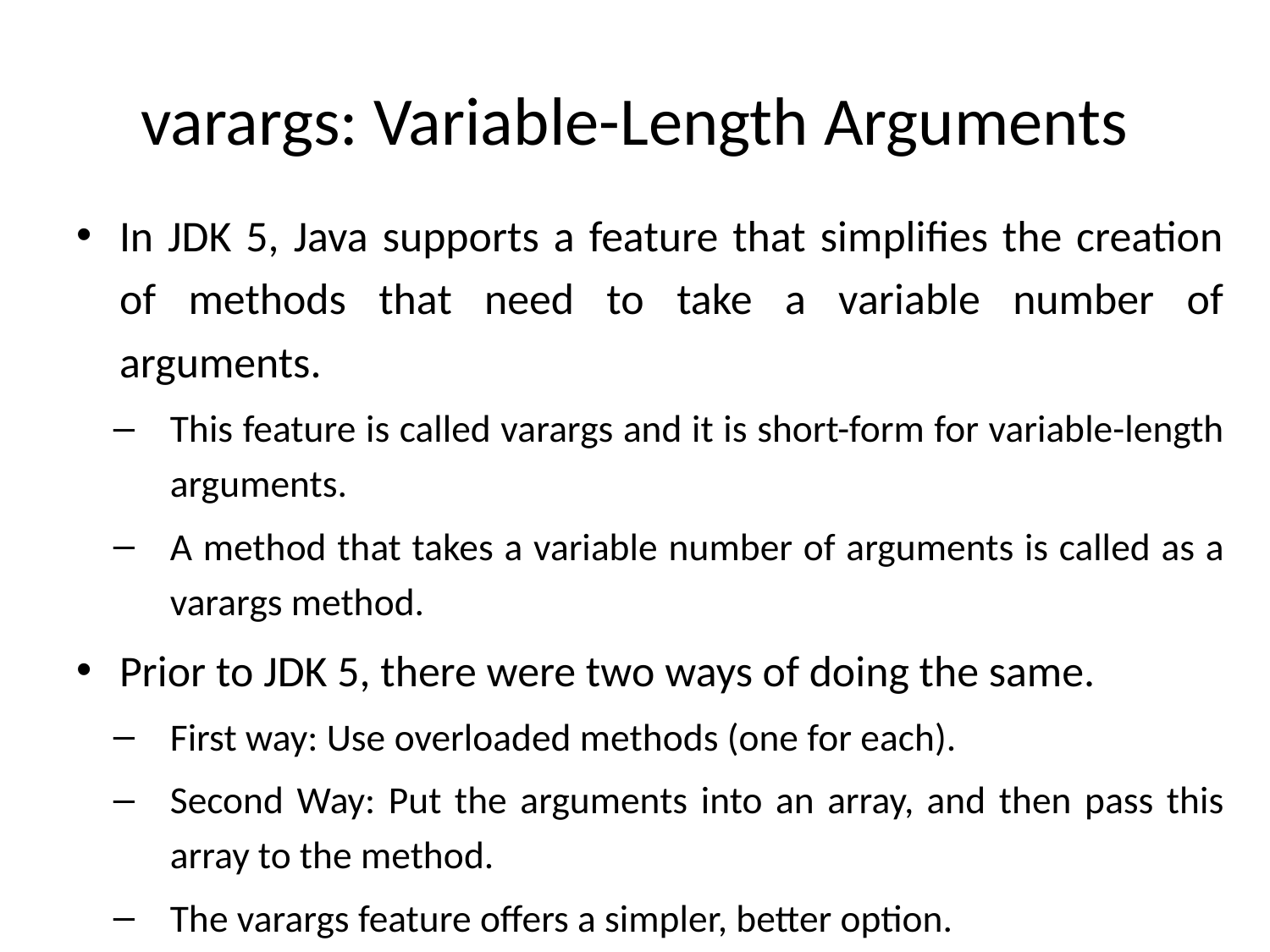

# varargs: Variable-Length Arguments
In JDK 5, Java supports a feature that simplifies the creation of methods that need to take a variable number of arguments.
This feature is called varargs and it is short-form for variable-length arguments.
A method that takes a variable number of arguments is called as a varargs method.
Prior to JDK 5, there were two ways of doing the same.
First way: Use overloaded methods (one for each).
Second Way: Put the arguments into an array, and then pass this array to the method.
The varargs feature offers a simpler, better option.